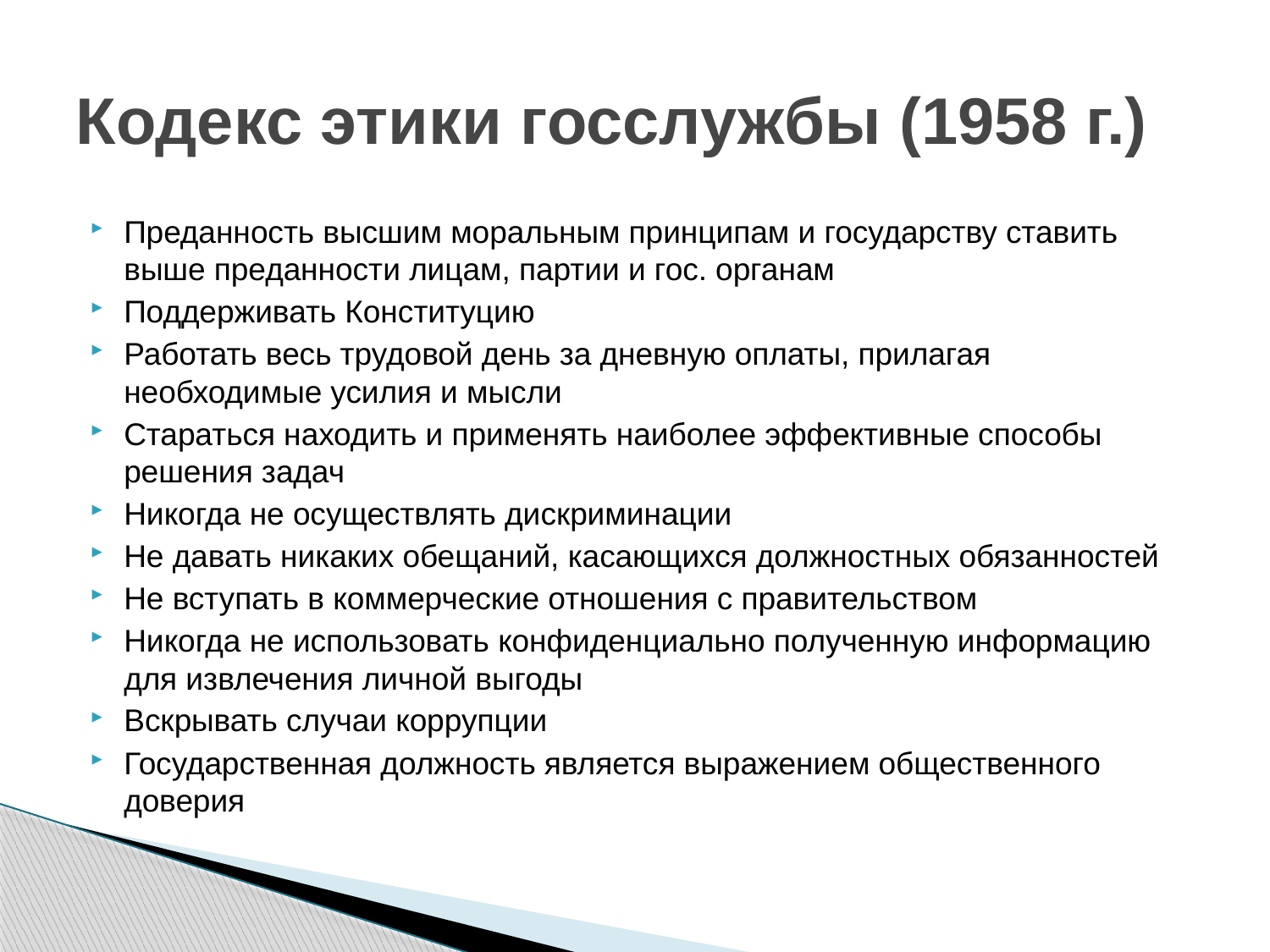

# Кодекс этики госслужбы (1958 г.)
Преданность высшим моральным принципам и государству ставить выше преданности лицам, партии и гос. органам
Поддерживать Конституцию
Работать весь трудовой день за дневную оплаты, прилагая необходимые усилия и мысли
Стараться находить и применять наиболее эффективные способы решения задач
Никогда не осуществлять дискриминации
Не давать никаких обещаний, касающихся должностных обязанностей
Не вступать в коммерческие отношения с правительством
Никогда не использовать конфиденциально полученную информацию для извлечения личной выгоды
Вскрывать случаи коррупции
Государственная должность является выражением общественного доверия